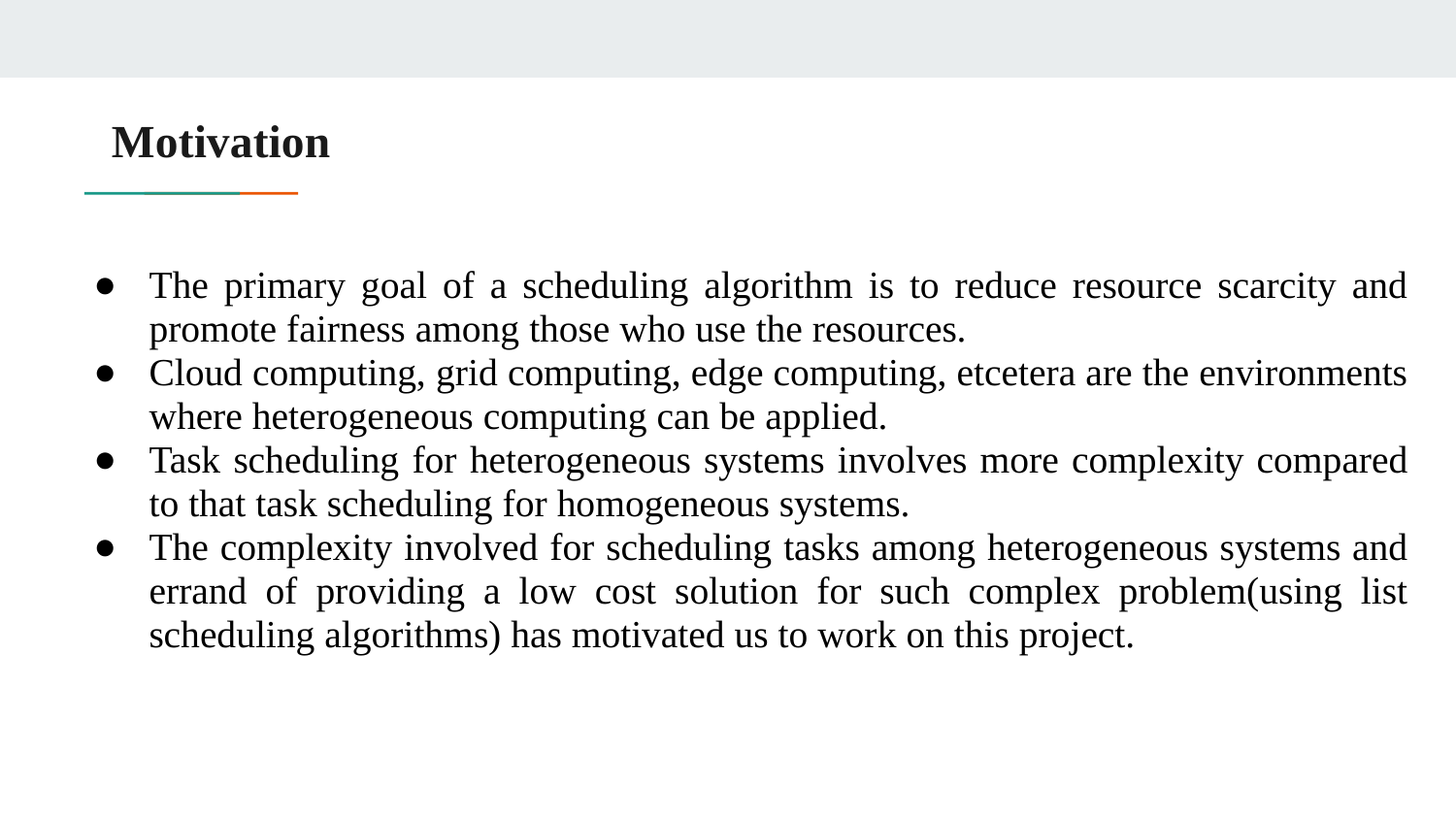

# Motivation
The primary goal of a scheduling algorithm is to reduce resource scarcity and promote fairness among those who use the resources.
Cloud computing, grid computing, edge computing, etcetera are the environments where heterogeneous computing can be applied.
Task scheduling for heterogeneous systems involves more complexity compared to that task scheduling for homogeneous systems.
The complexity involved for scheduling tasks among heterogeneous systems and errand of providing a low cost solution for such complex problem(using list scheduling algorithms) has motivated us to work on this project.